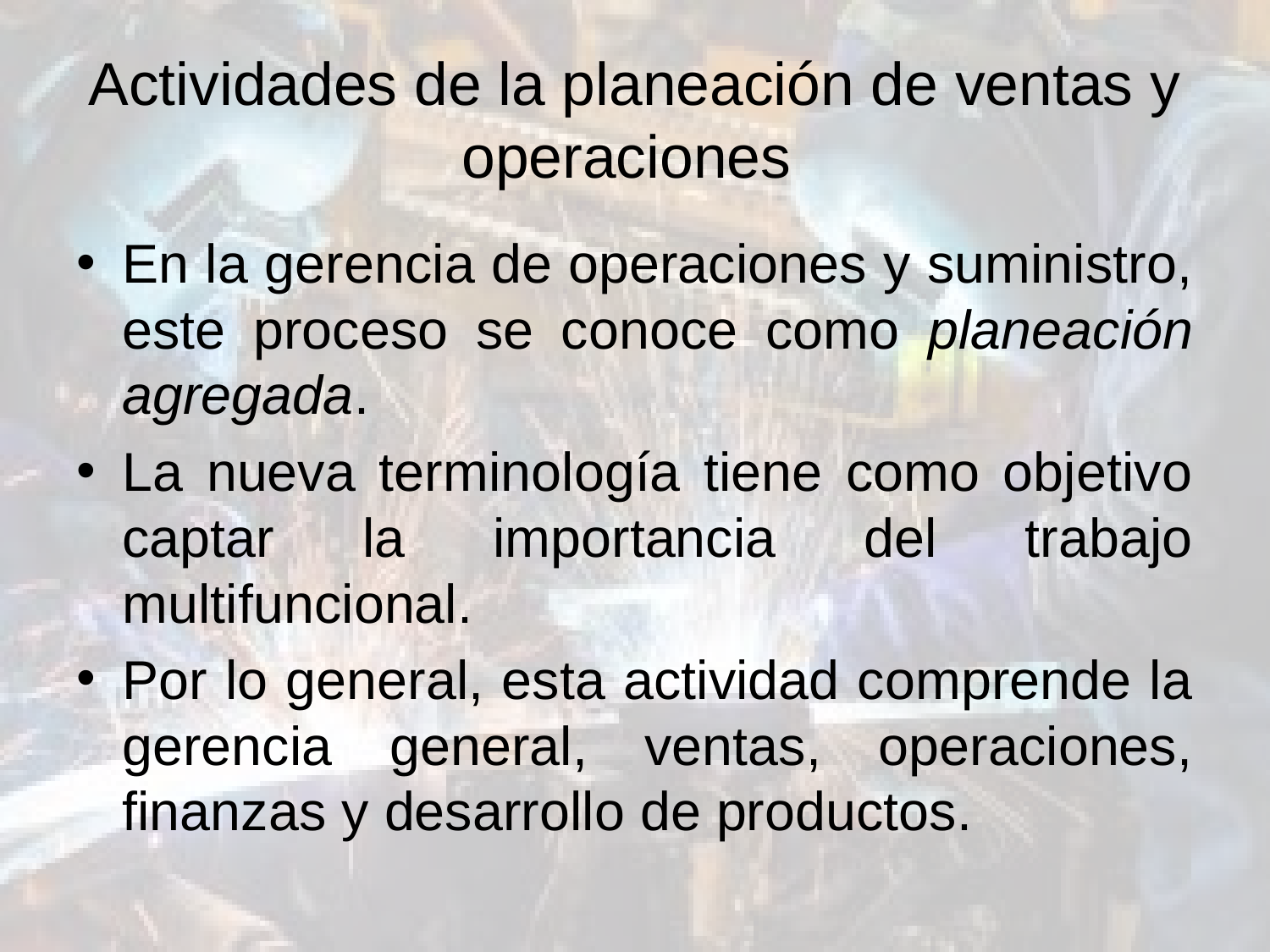

# Actividades de la planeación de ventas y operaciones
En la gerencia de operaciones y suministro, este proceso se conoce como planeación agregada.
La nueva terminología tiene como objetivo captar la importancia del trabajo multifuncional.
Por lo general, esta actividad comprende la gerencia general, ventas, operaciones, finanzas y desarrollo de productos.